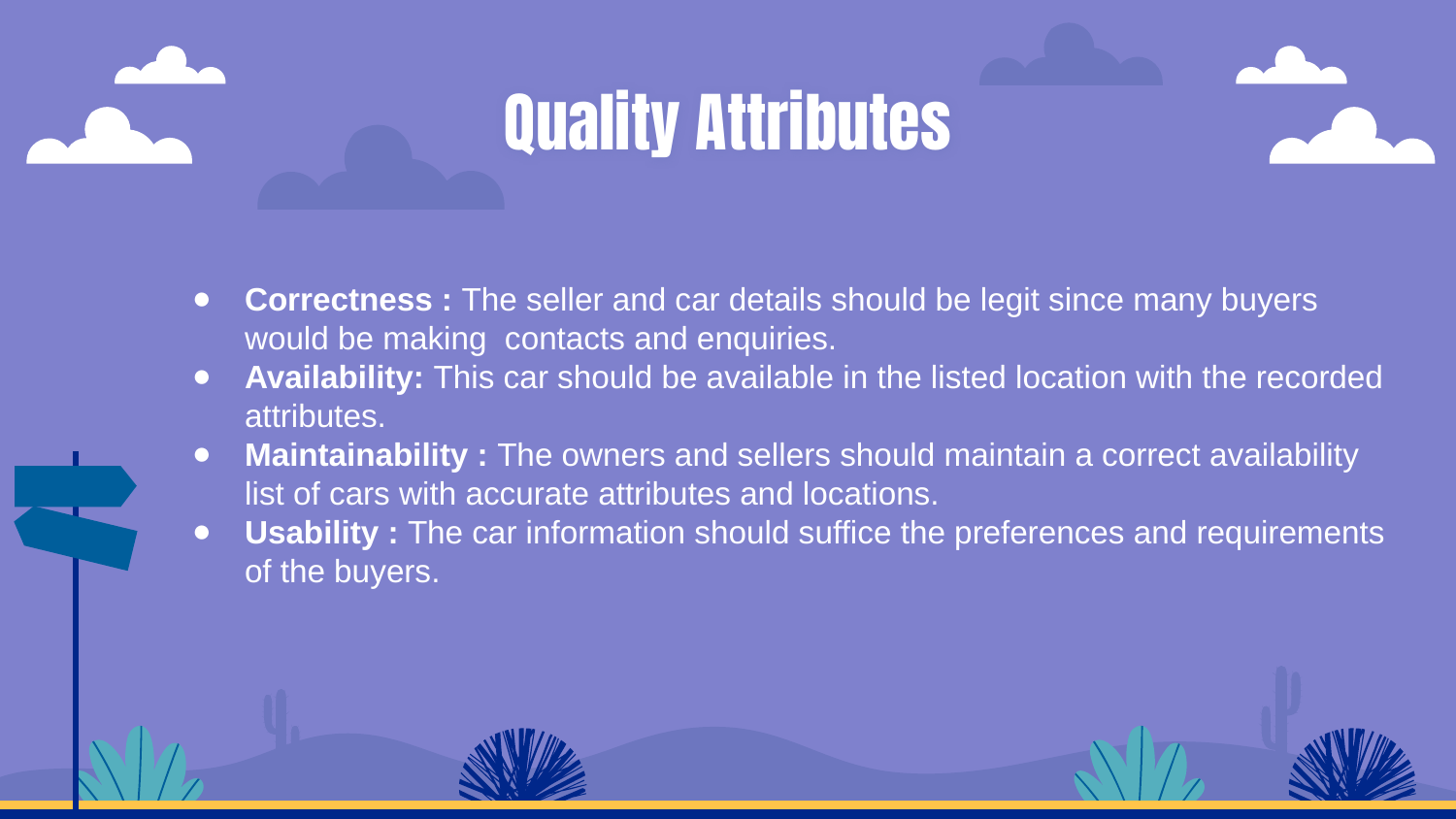

# Quality Attributes

Correctness : The seller and car details should be legit since many buyers would be making  contacts and enquiries.
Availability: This car should be available in the listed location with the recorded attributes.
Maintainability : The owners and sellers should maintain a correct availability list of cars with accurate attributes and locations.
Usability : The car information should suffice the preferences and requirements of the buyers.